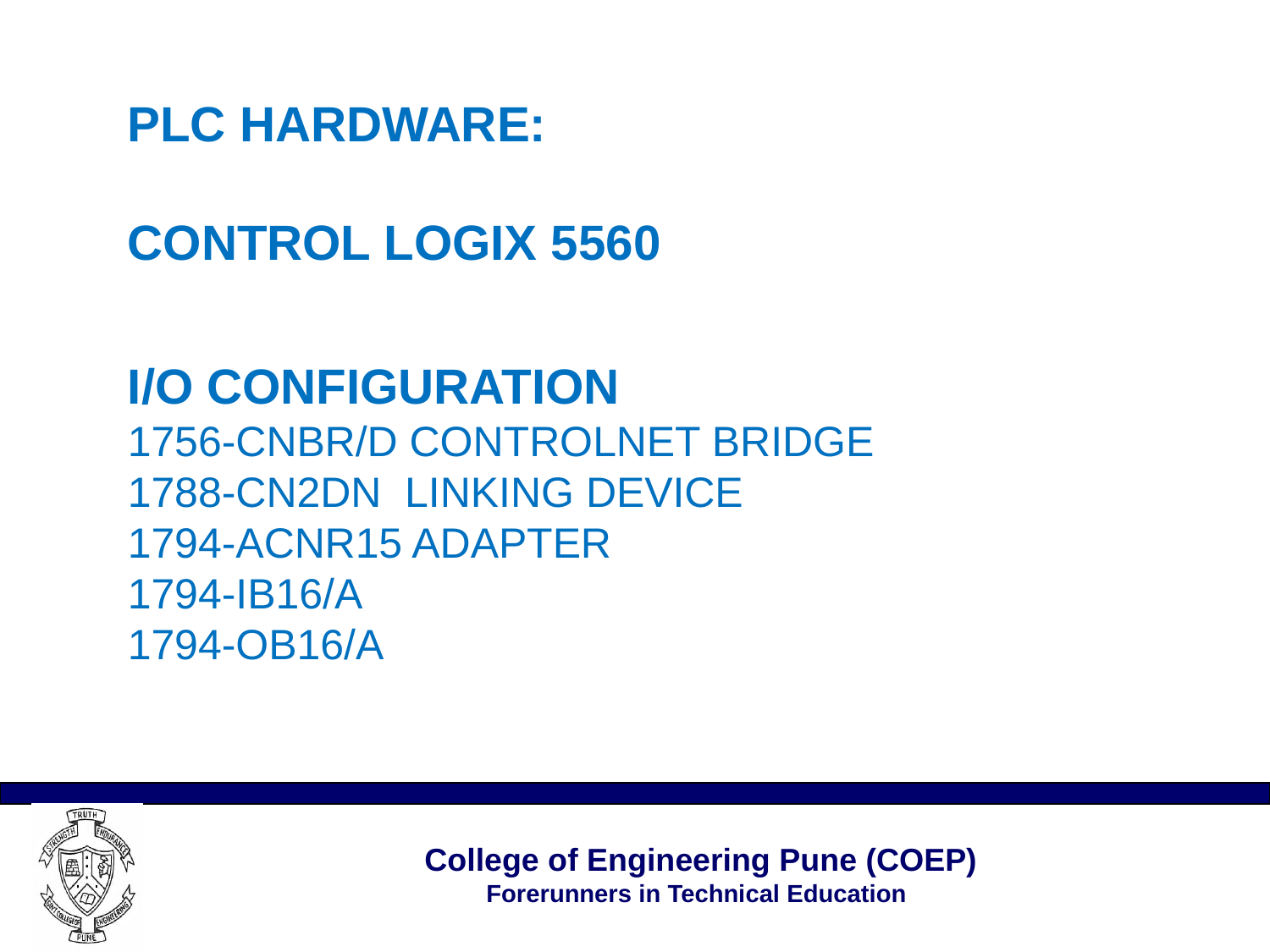

# PLC Hardware: Control Logix 5560 I/O configuration 1756-CNBR/D ControlNet Bridge 1788-CN2DN  Linking Device 1794-ACNR15 adapter 1794-IB16/A 1794-OB16/A